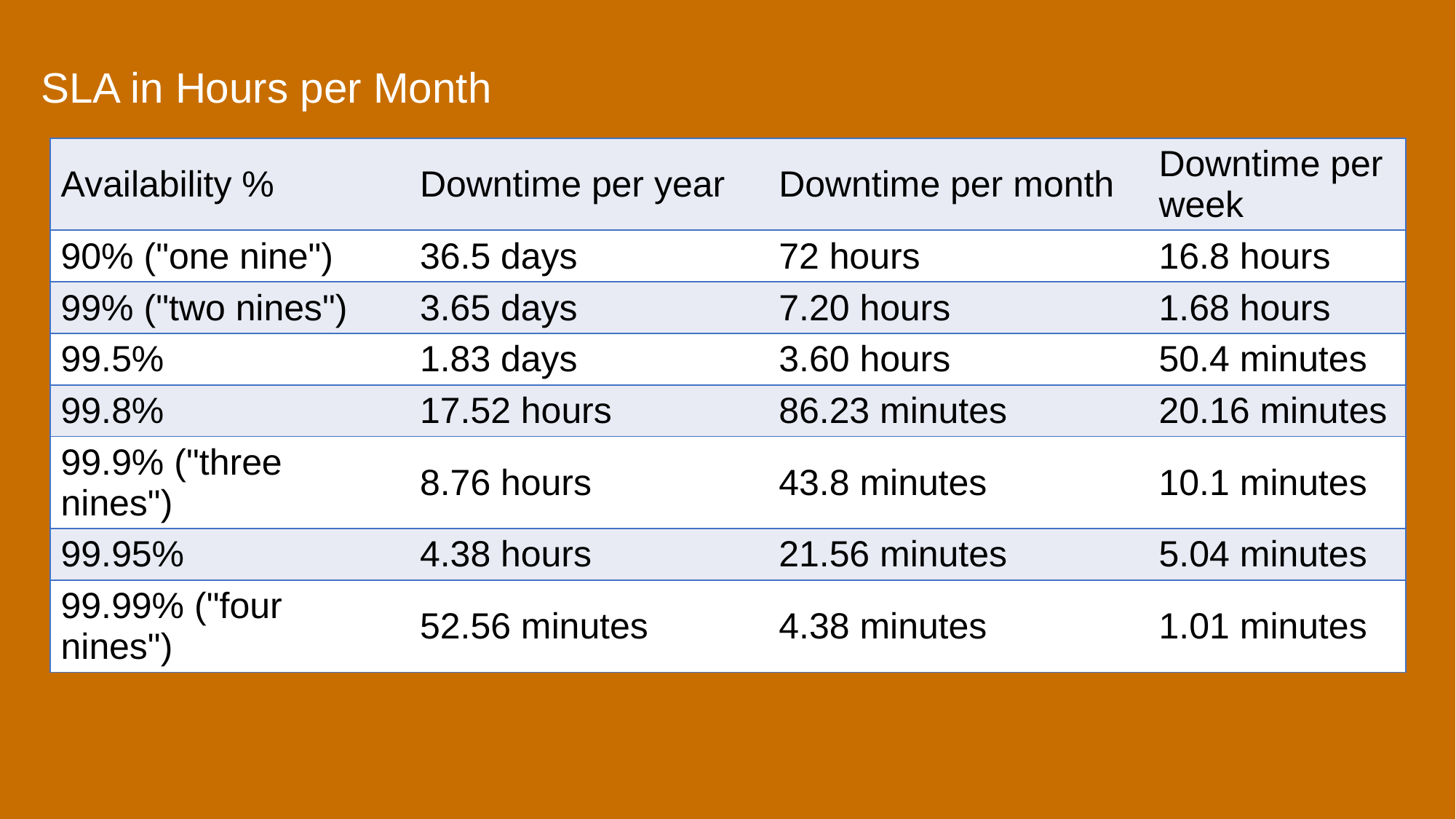

SLA in Hours per Month
| Availability % | Downtime per year | Downtime per month | Downtime per week |
| --- | --- | --- | --- |
| 90% ("one nine") | 36.5 days | 72 hours | 16.8 hours |
| 99% ("two nines") | 3.65 days | 7.20 hours | 1.68 hours |
| 99.5% | 1.83 days | 3.60 hours | 50.4 minutes |
| 99.8% | 17.52 hours | 86.23 minutes | 20.16 minutes |
| 99.9% ("three nines") | 8.76 hours | 43.8 minutes | 10.1 minutes |
| 99.95% | 4.38 hours | 21.56 minutes | 5.04 minutes |
| 99.99% ("four nines") | 52.56 minutes | 4.38 minutes | 1.01 minutes |